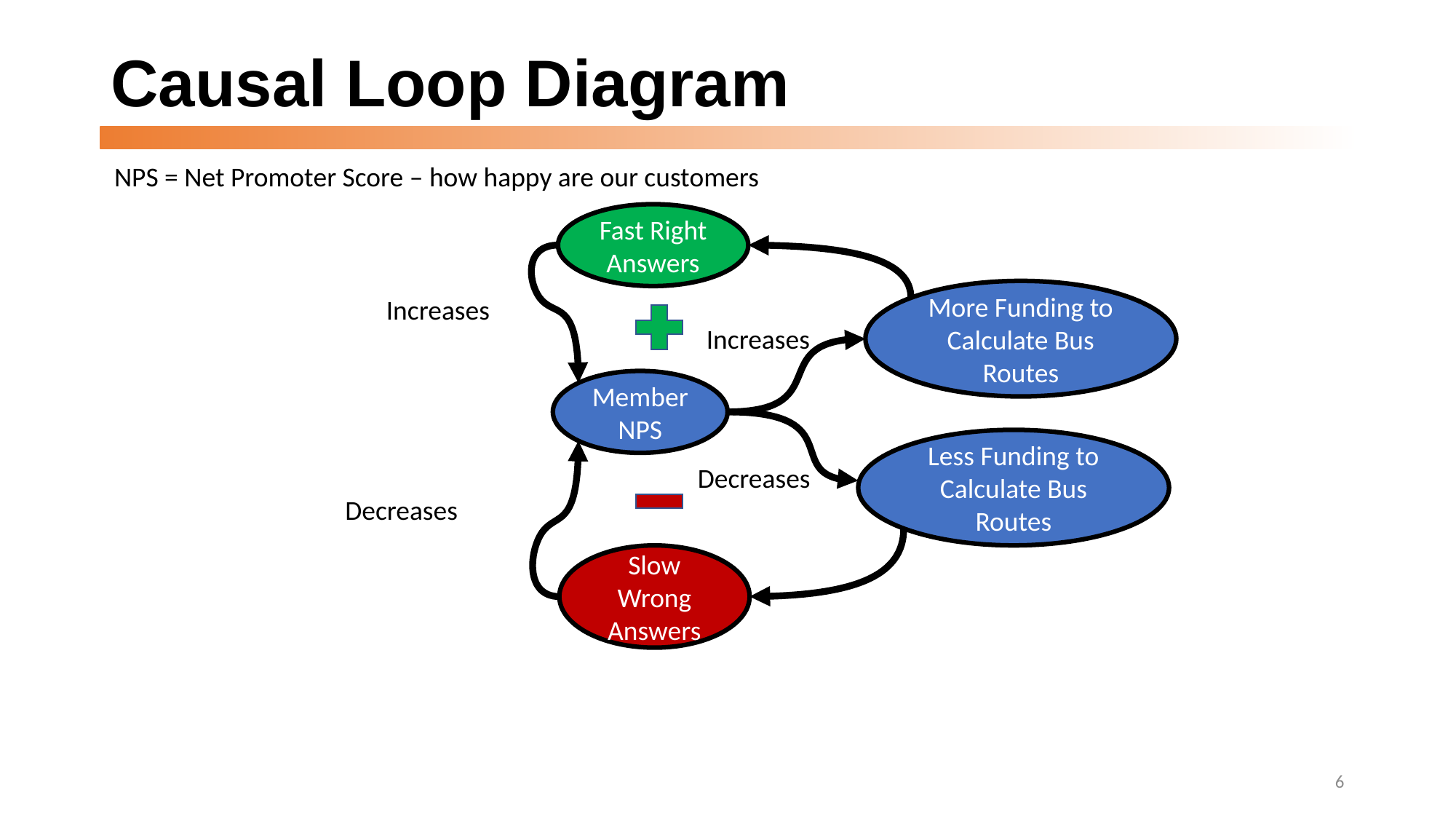

# Causal Loop Diagram
NPS = Net Promoter Score – how happy are our customers
Fast Right Answers
More Funding to Calculate Bus Routes
Increases

Increases
Member NPS
Less Funding to Calculate Bus Routes
Decreases
Decreases

Slow Wrong Answers

6